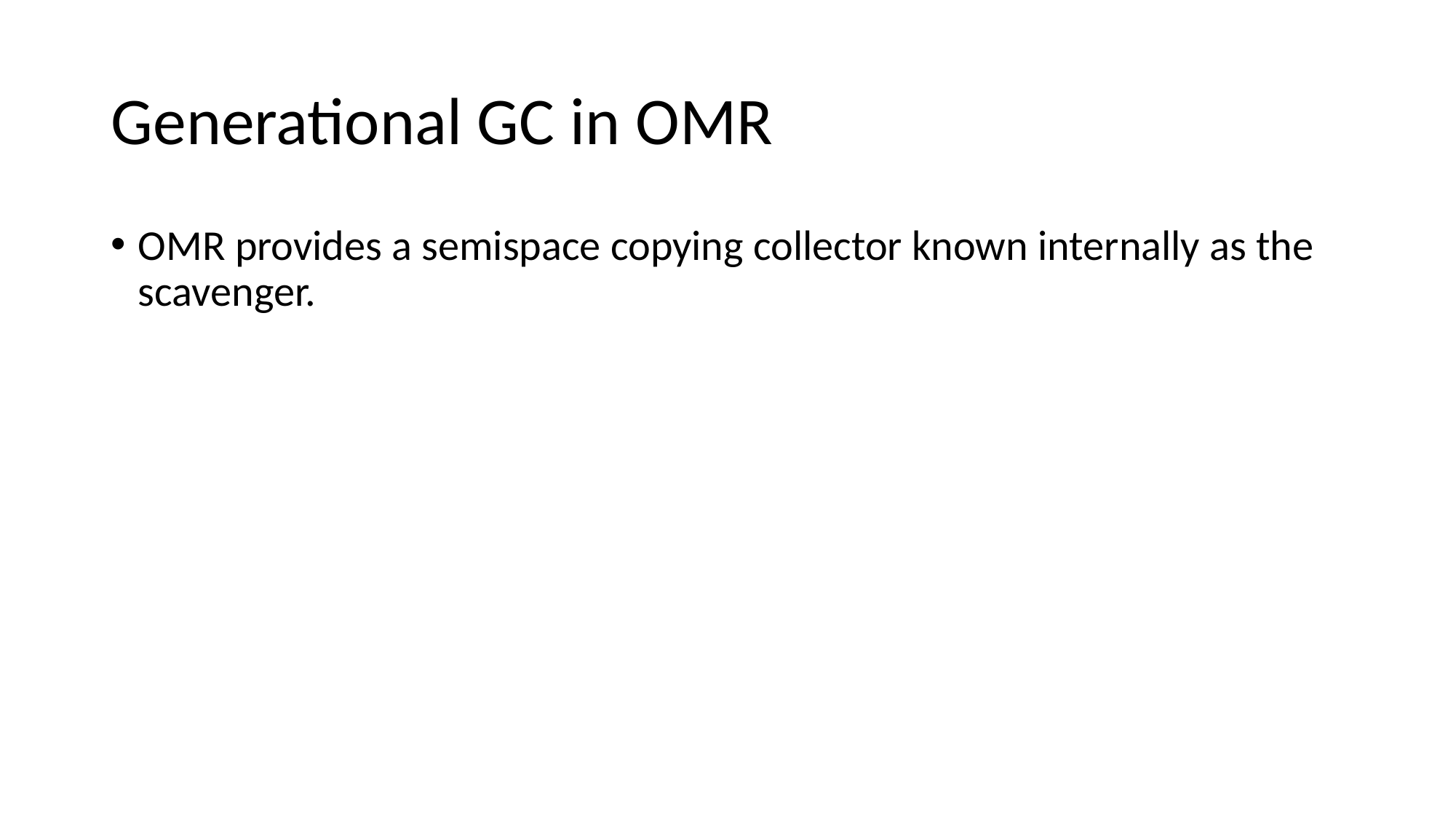

# Generational GC in OMR
OMR provides a semispace copying collector known internally as the scavenger.